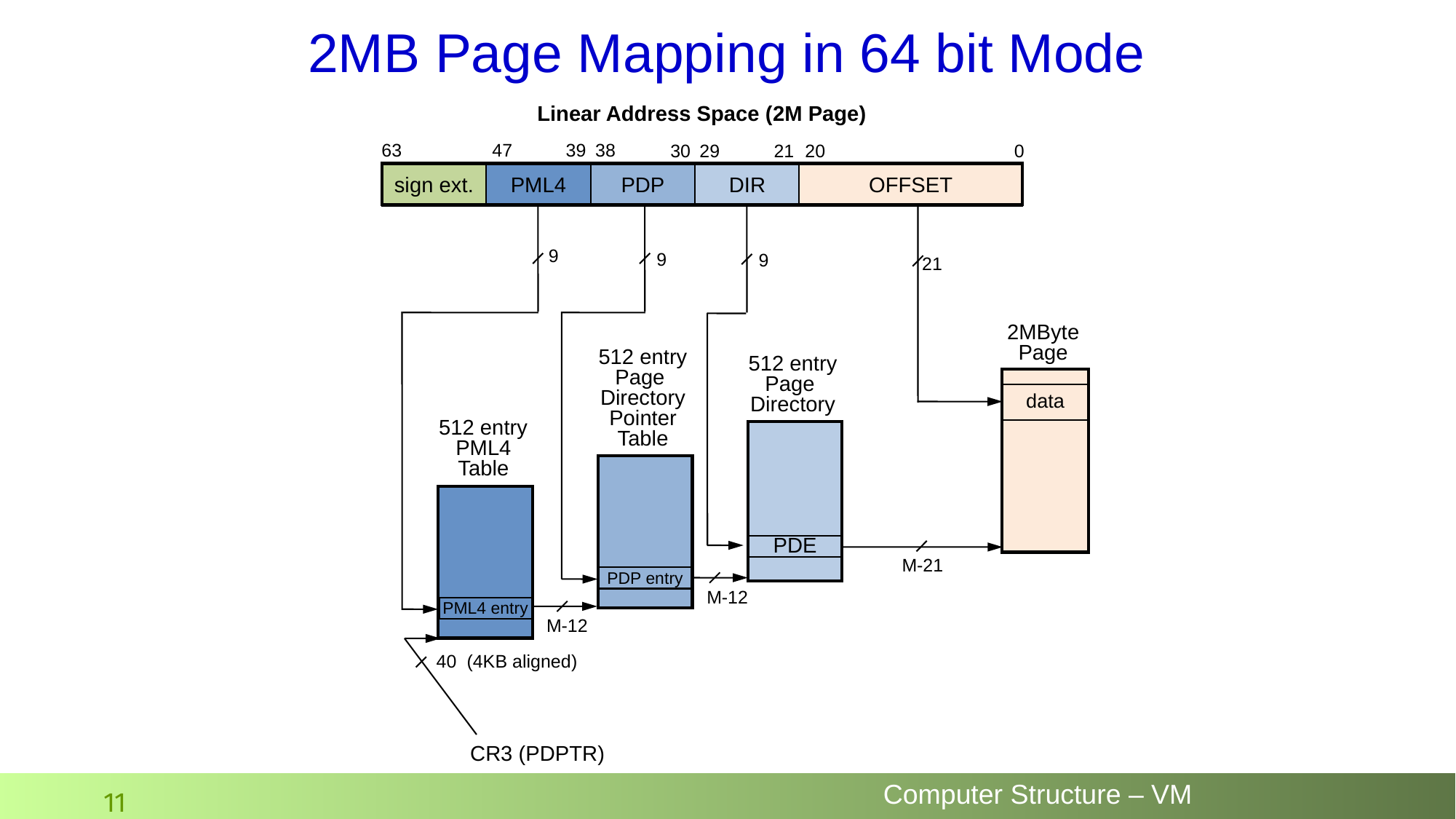

# 2MB Page Mapping in 64 bit Mode
Linear Address Space (2M Page)
63
47
39
38
30
21
29
20
0
sign ext.
PML4
PDP
DIR
OFFSET

9

9
9
21

2MByte
Page
512 entry
Page
Directory
Pointer
Table
512 entry
Page
Directory

data

512 entry
PML4
Table

PDE

M-21
PDP entry

M-12
PML4 entry

M-12

40  (4KB aligned)

CR3 (PDPTR)